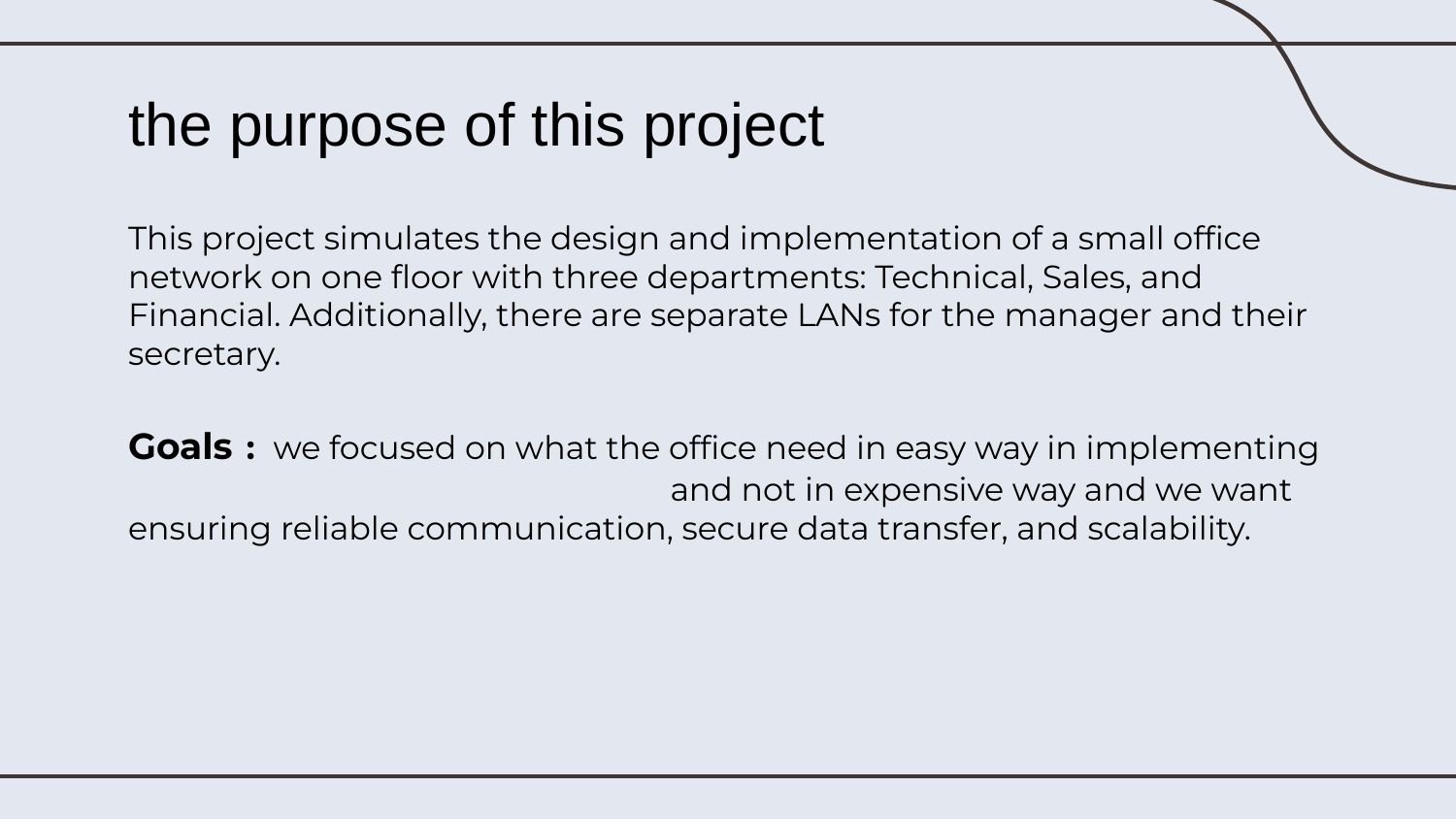

# the purpose of this project
This project simulates the design and implementation of a small office network on one floor with three departments: Technical, Sales, and Financial. Additionally, there are separate LANs for the manager and their secretary.

Goals :  we focused on what the office need in easy way in implementing                                                                 and not in expensive way and we want  ensuring reliable communication, secure data transfer, and scalability.